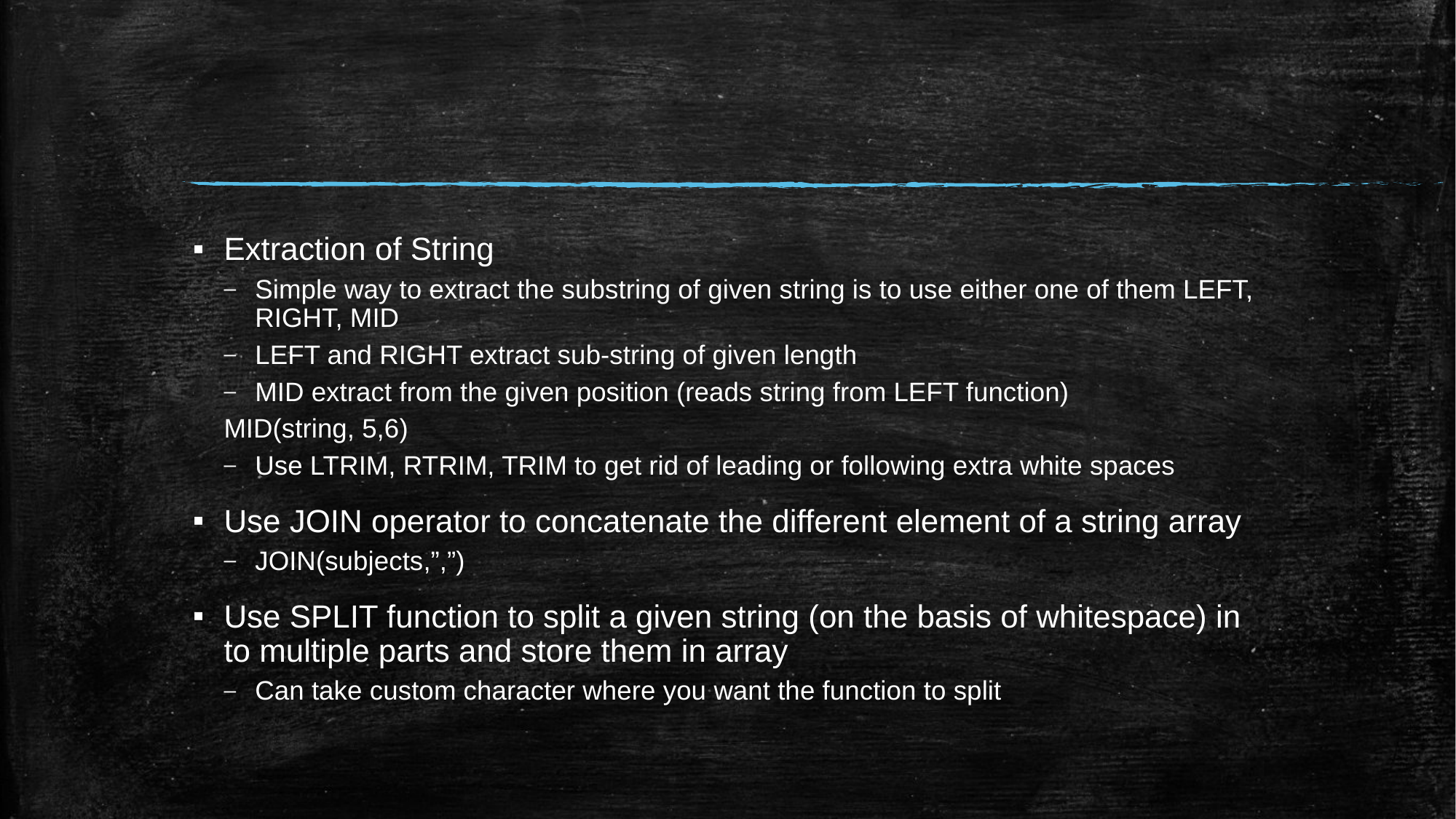

#
Extraction of String
Simple way to extract the substring of given string is to use either one of them LEFT, RIGHT, MID
LEFT and RIGHT extract sub-string of given length
MID extract from the given position (reads string from LEFT function)
	MID(string, 5,6)
Use LTRIM, RTRIM, TRIM to get rid of leading or following extra white spaces
Use JOIN operator to concatenate the different element of a string array
JOIN(subjects,”,”)
Use SPLIT function to split a given string (on the basis of whitespace) in to multiple parts and store them in array
Can take custom character where you want the function to split